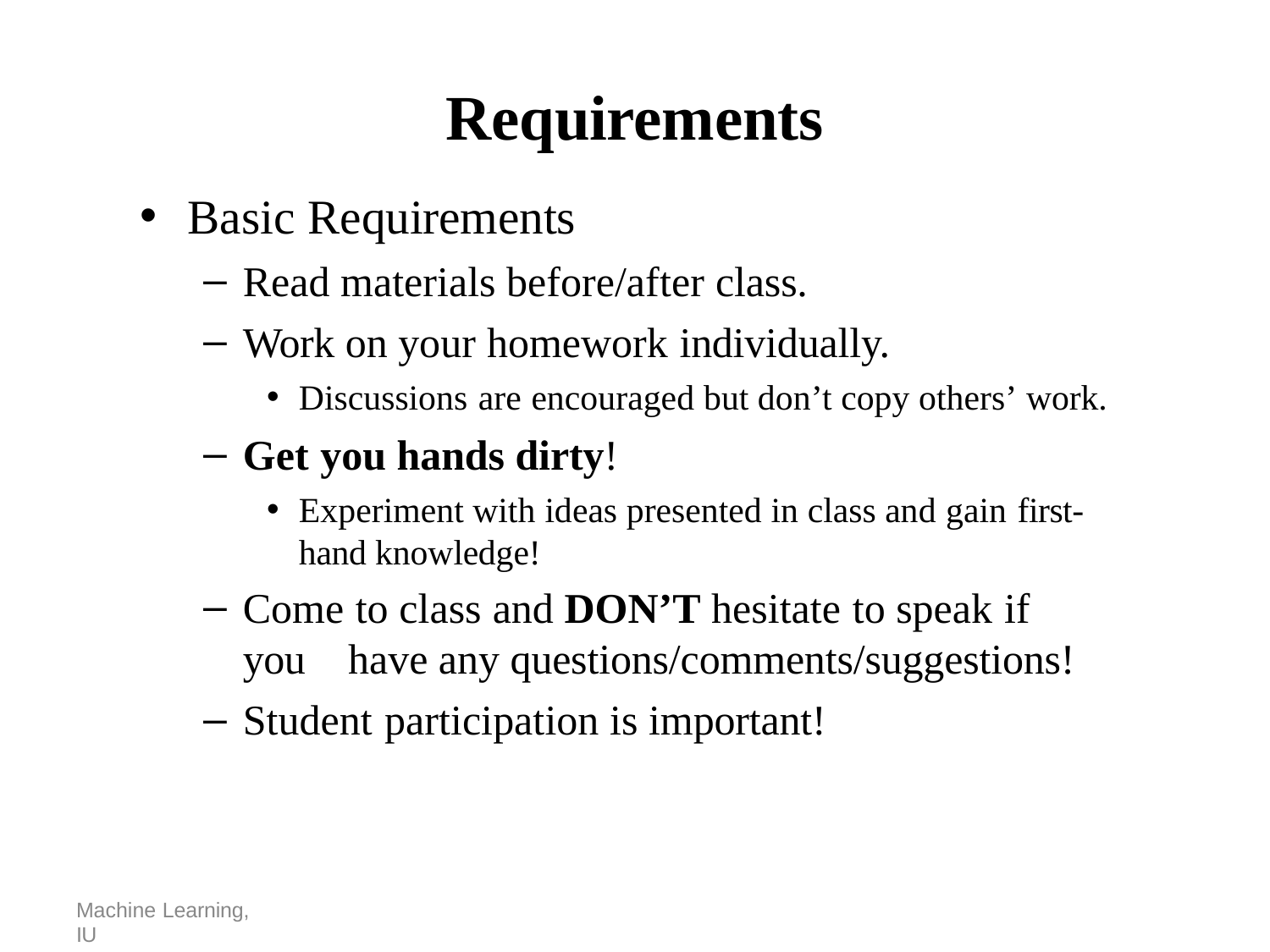

# Requirements
Basic Requirements
Read materials before/after class.
Work on your homework individually.
Discussions are encouraged but don’t copy others’ work.
Get you hands dirty!
Experiment with ideas presented in class and gain first-hand knowledge!
Come to class and DON’T hesitate to speak if you 	have any questions/comments/suggestions!
Student participation is important!
Machine Learning, IU